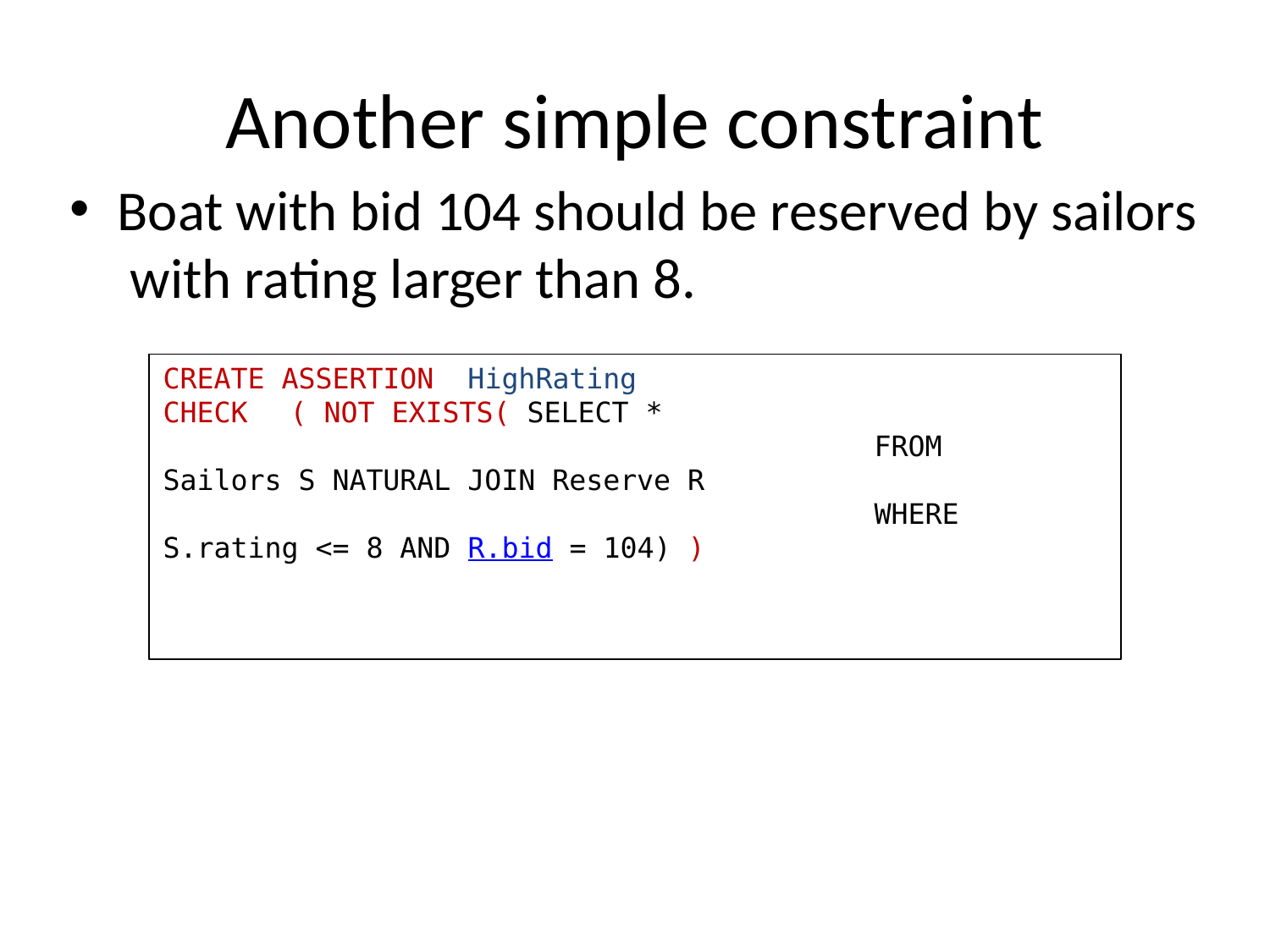

# Another simple constraint
Boat with bid 104 should be reserved by sailors  with rating larger than 8.

CREATE ASSERTION  HighRating
CHECK  	( NOT EXISTS( SELECT *
                                          FROM Sailors S NATURAL JOIN Reserve R
                                          WHERE S.rating <= 8 AND R.bid = 104) )